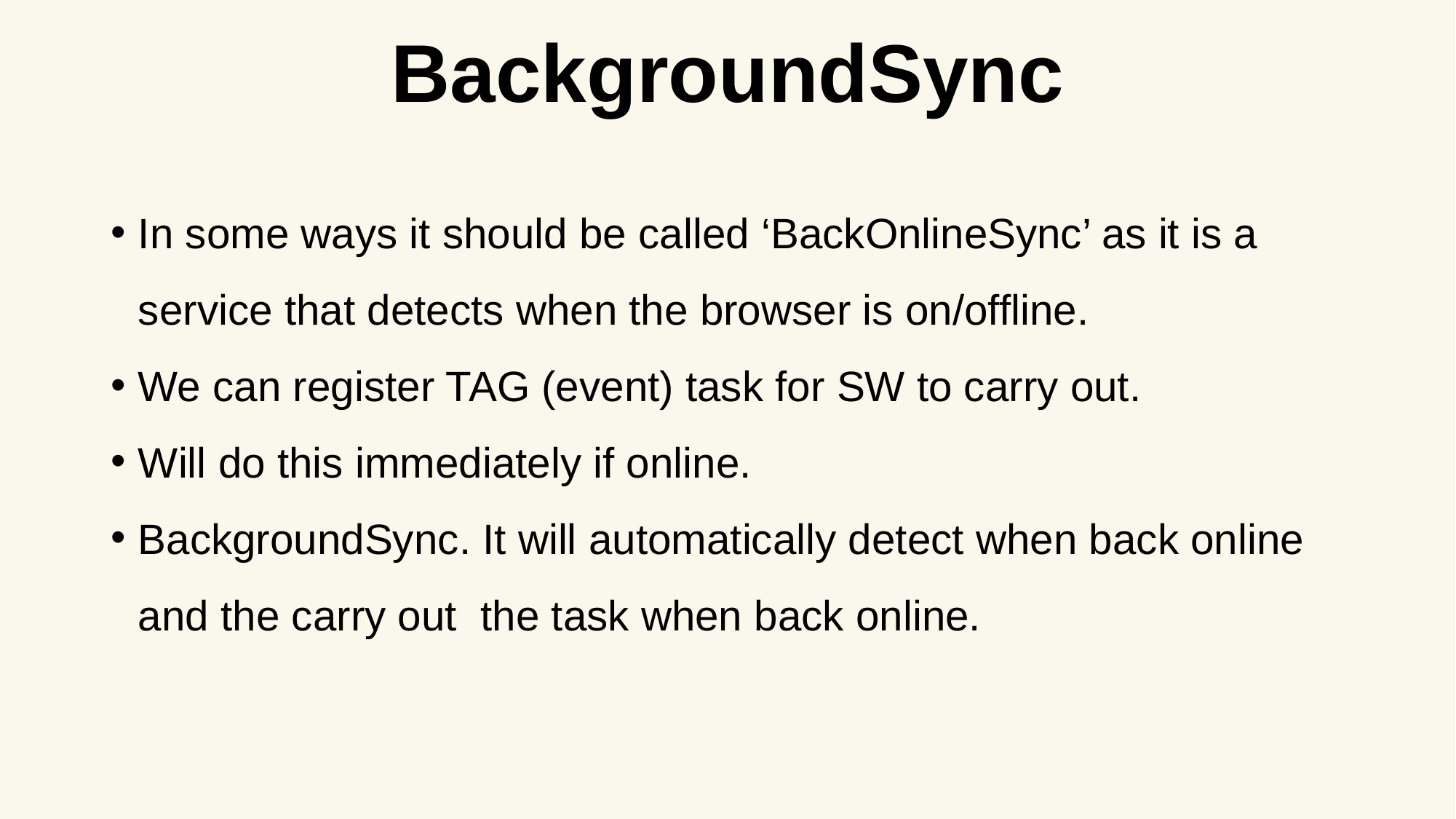

# BackgroundSync
In some ways it should be called ‘BackOnlineSync’ as it is a service that detects when the browser is on/offline.
We can register TAG (event) task for SW to carry out.
Will do this immediately if online.
BackgroundSync. It will automatically detect when back online and the carry out  the task when back online.